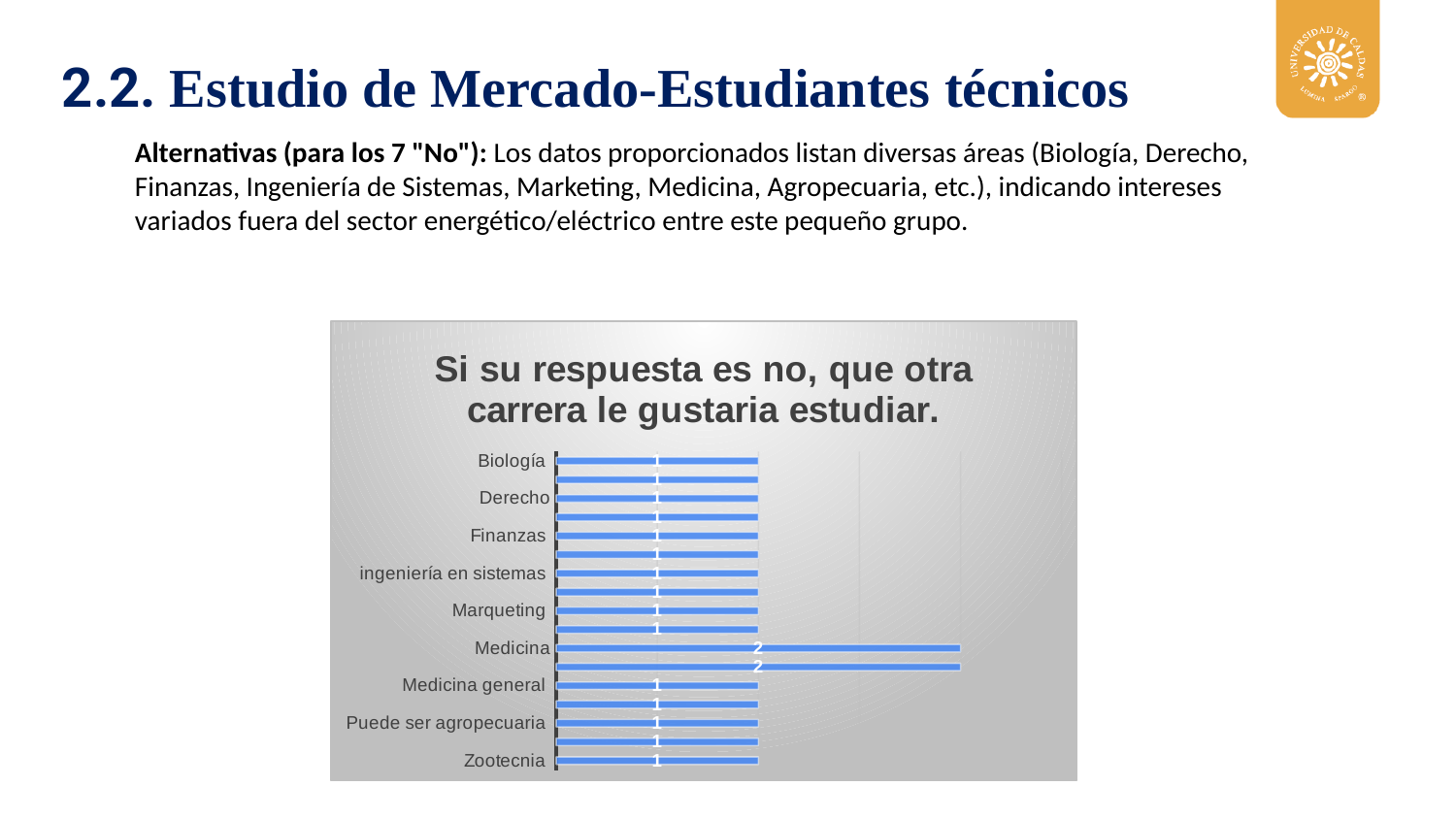

2.2. Estudio de Mercado-Estudiantes técnicos
Alternativas (para los 7 "No"): Los datos proporcionados listan diversas áreas (Biología, Derecho, Finanzas, Ingeniería de Sistemas, Marketing, Medicina, Agropecuaria, etc.), indicando intereses variados fuera del sector energético/eléctrico entre este pequeño grupo.

### Chart: Si su respuesta es no, que otra carrera le gustaria estudiar.

| Category | Total |
|---|---|
| Biología  | 1.0 |
| Cosmetologia  | 1.0 |
| Derecho | 1.0 |
| Dermatología  | 1.0 |
| Finanzas  | 1.0 |
| Idiomas  | 1.0 |
| ingeniería en sistemas  | 1.0 |
| Ingeniero en sistema | 1.0 |
| Marqueting  | 1.0 |
| Mecatrónica  | 1.0 |
| Medicina | 2.0 |
| Medicina  | 2.0 |
| Medicina general  | 1.0 |
| Negocios internacionales, diseño de modas o algo relacionado  | 1.0 |
| Puede ser agropecuaria  | 1.0 |
| Veterinaria y zootecnia  | 1.0 |
| Zootecnia  | 1.0 |